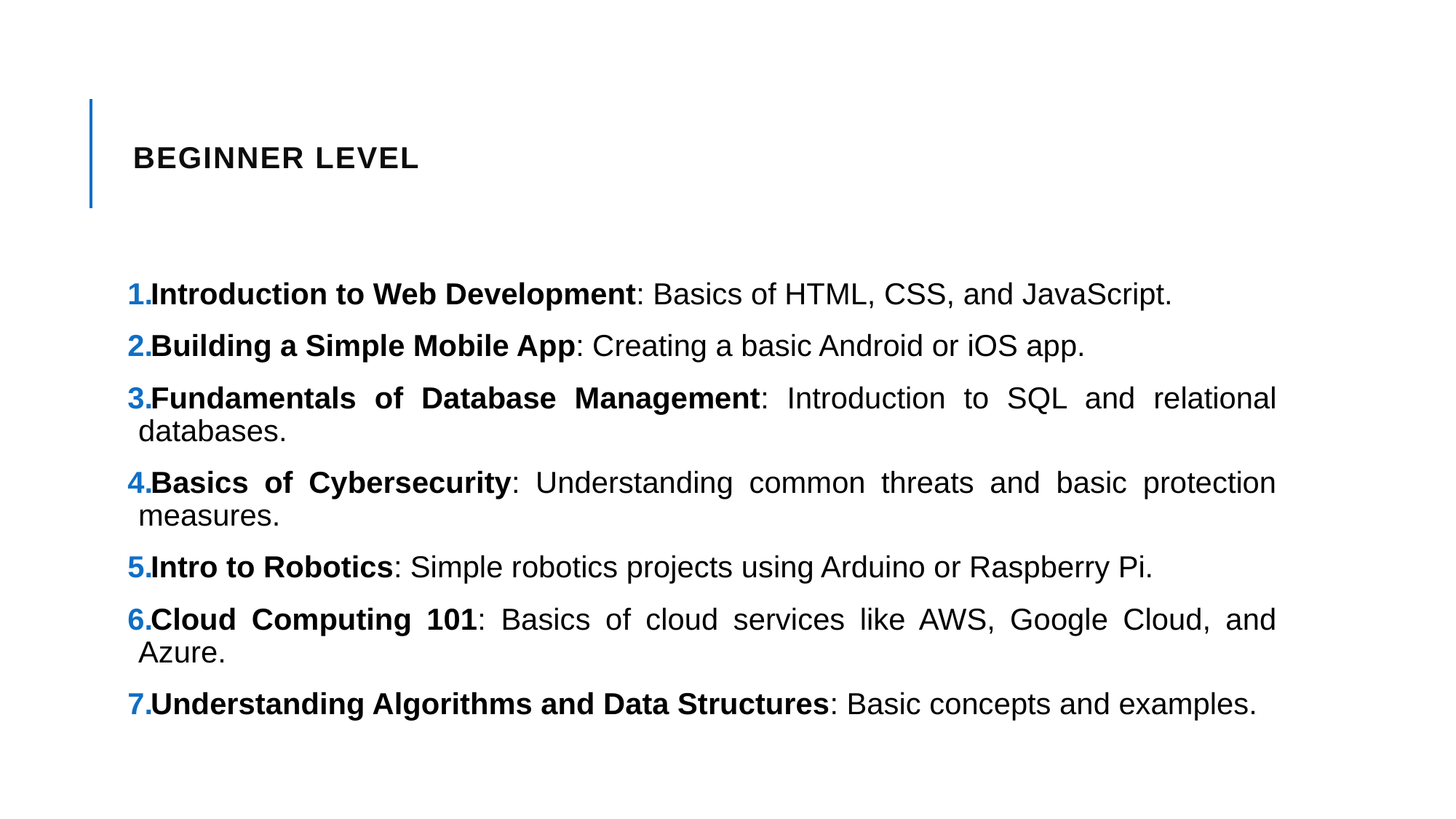

# Beginner Level
Introduction to Web Development: Basics of HTML, CSS, and JavaScript.
Building a Simple Mobile App: Creating a basic Android or iOS app.
Fundamentals of Database Management: Introduction to SQL and relational databases.
Basics of Cybersecurity: Understanding common threats and basic protection measures.
Intro to Robotics: Simple robotics projects using Arduino or Raspberry Pi.
Cloud Computing 101: Basics of cloud services like AWS, Google Cloud, and Azure.
Understanding Algorithms and Data Structures: Basic concepts and examples.